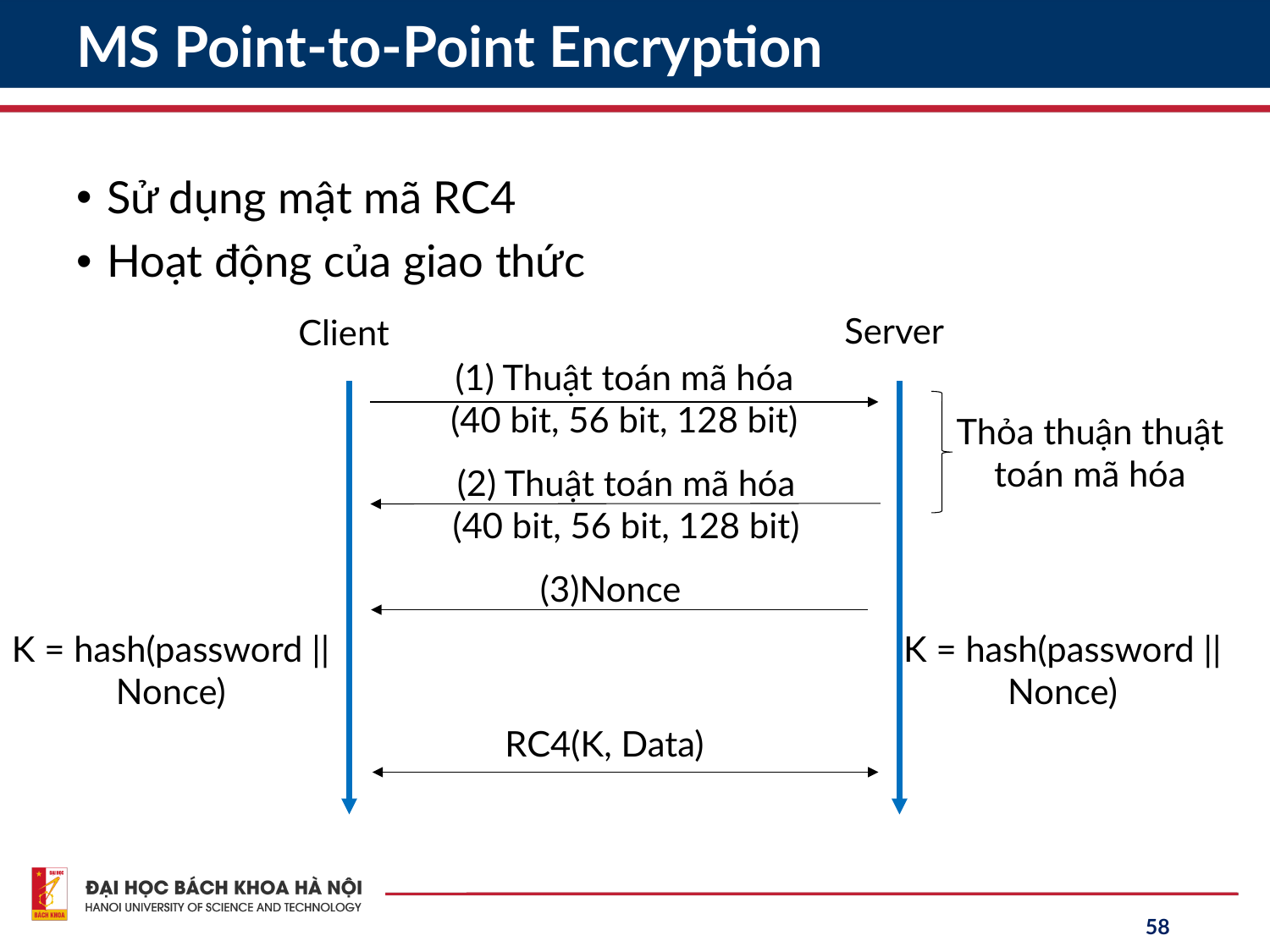

# MS Point-to-Point Encryption
Sử dụng mật mã RC4
Hoạt động của giao thức

Server
Client
(1) Thuật toán mã hóa
(40 bit, 56 bit, 128 bit)

Thỏa thuận thuật toán mã hóa
(2) Thuật toán mã hóa
(40 bit, 56 bit, 128 bit)
(3)Nonce
K = hash(password || Nonce)
K = hash(password || Nonce)
RC4(K, Data)
58